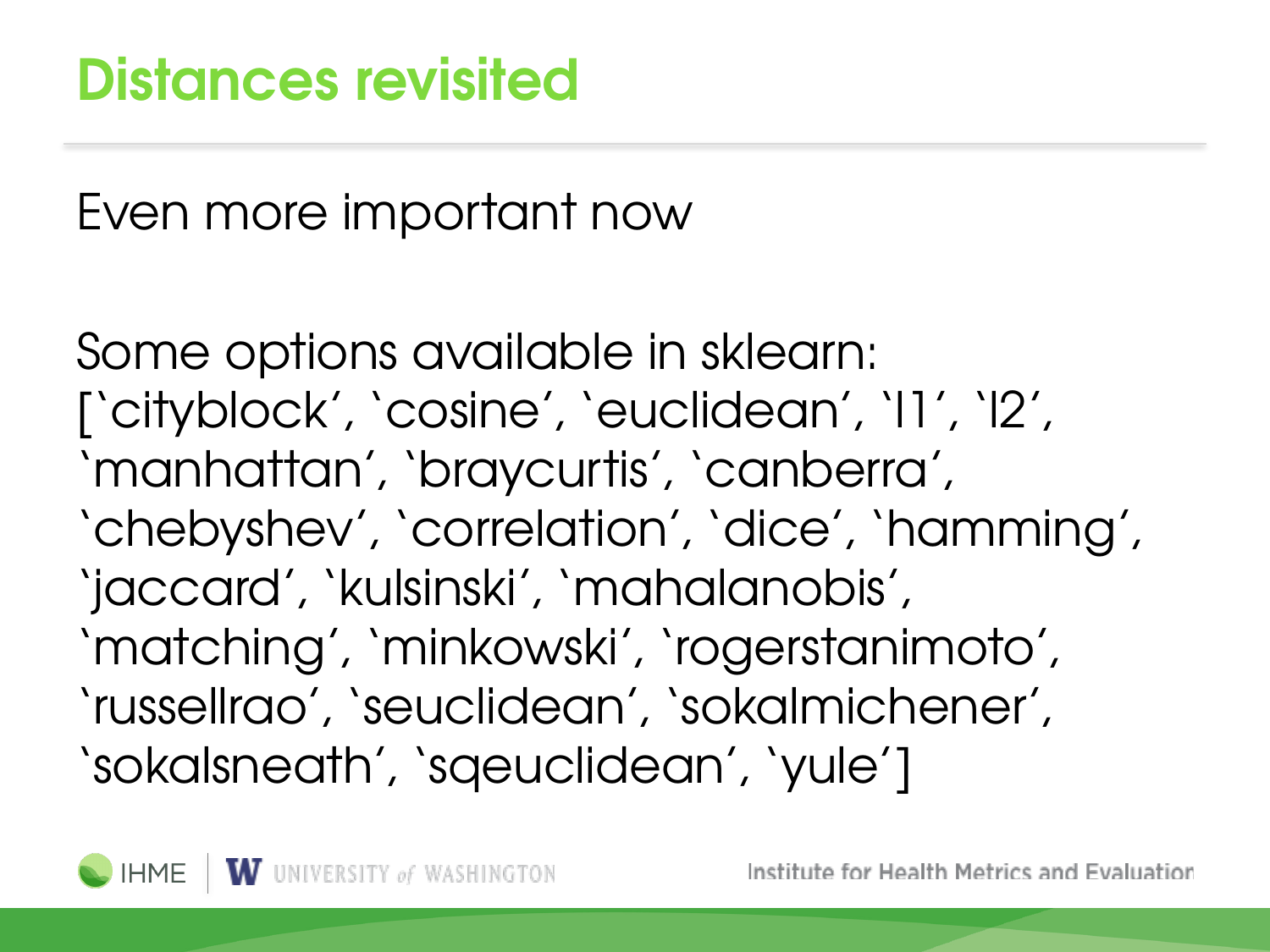

# Distances revisited
Even more important now

Some options available in sklearn:
[‘cityblock’, ‘cosine’, ‘euclidean’, ‘l1’, ‘l2’, ‘manhattan’, ‘braycurtis’, ‘canberra’, ‘chebyshev’, ‘correlation’, ‘dice’, ‘hamming’, ‘jaccard’, ‘kulsinski’, ‘mahalanobis’, ‘matching’, ‘minkowski’, ‘rogerstanimoto’, ‘russellrao’, ‘seuclidean’, ‘sokalmichener’, ‘sokalsneath’, ‘sqeuclidean’, ‘yule’]